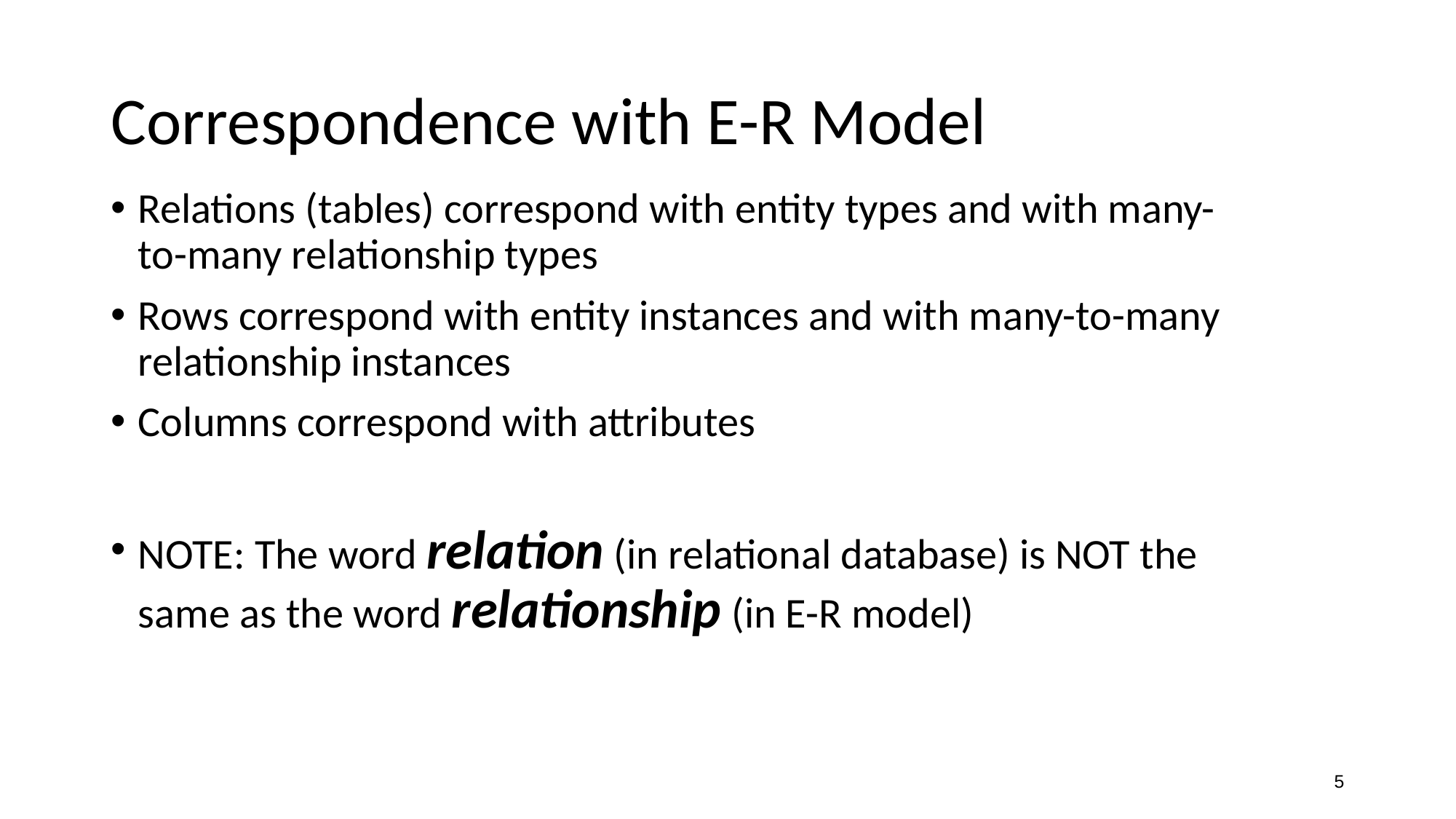

# Correspondence with E-R Model
Relations (tables) correspond with entity types and with many-to-many relationship types
Rows correspond with entity instances and with many-to-many relationship instances
Columns correspond with attributes

NOTE: The word relation (in relational database) is NOT the same as the word relationship (in E-R model)

5